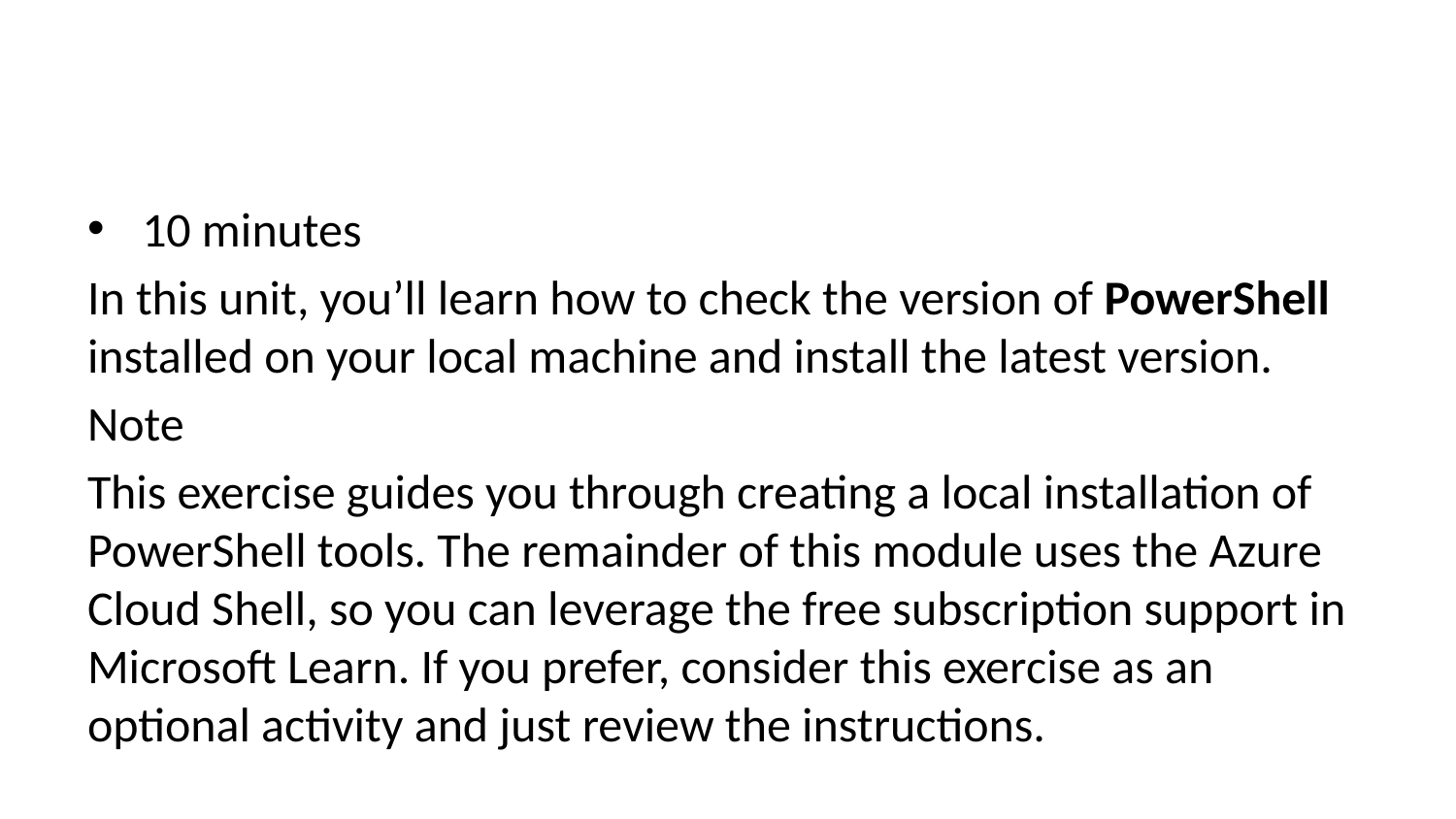

10 minutes
In this unit, you’ll learn how to check the version of PowerShell installed on your local machine and install the latest version.
Note
This exercise guides you through creating a local installation of PowerShell tools. The remainder of this module uses the Azure Cloud Shell, so you can leverage the free subscription support in Microsoft Learn. If you prefer, consider this exercise as an optional activity and just review the instructions.